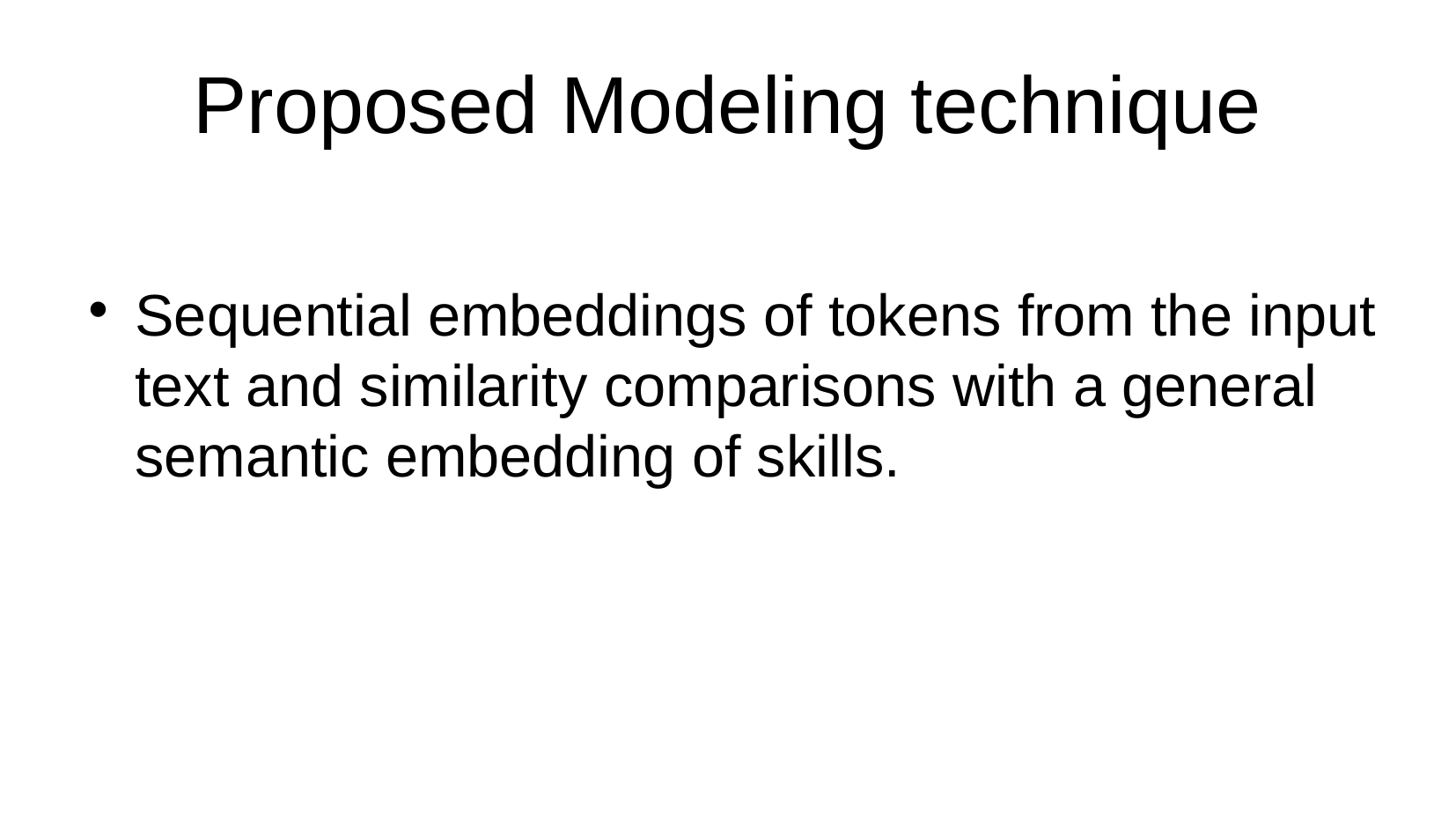

Proposed Modeling technique
Sequential embeddings of tokens from the input text and similarity comparisons with a general semantic embedding of skills.